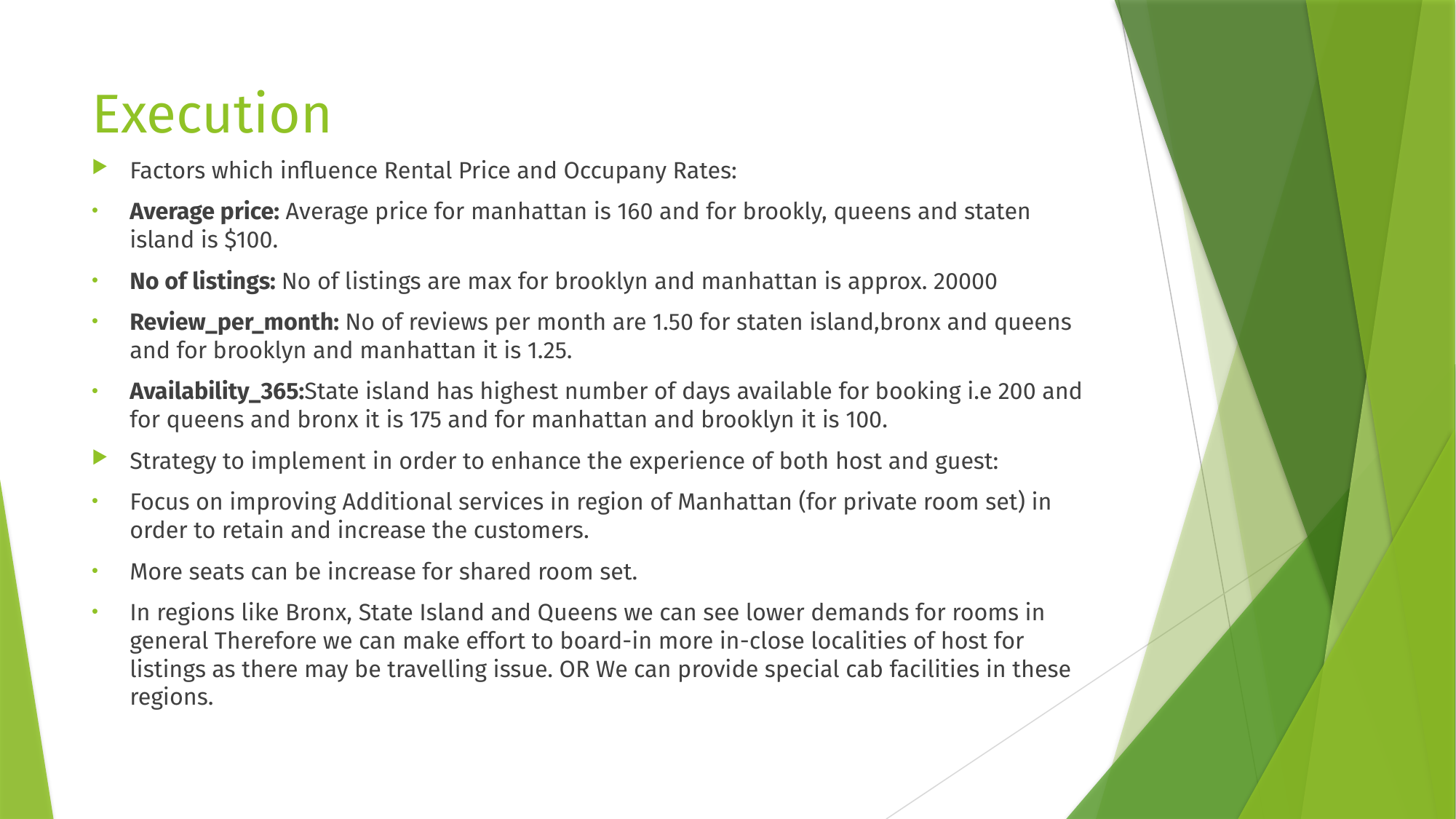

# Execution
Factors which influence Rental Price and Occupany Rates:
Average price: Average price for manhattan is 160 and for brookly, queens and staten island is $100.
No of listings: No of listings are max for brooklyn and manhattan is approx. 20000
Review_per_month: No of reviews per month are 1.50 for staten island,bronx and queens and for brooklyn and manhattan it is 1.25.
Availability_365:State island has highest number of days available for booking i.e 200 and for queens and bronx it is 175 and for manhattan and brooklyn it is 100.
Strategy to implement in order to enhance the experience of both host and guest:
Focus on improving Additional services in region of Manhattan (for private room set) in order to retain and increase the customers.
More seats can be increase for shared room set.
In regions like Bronx, State Island and Queens we can see lower demands for rooms in general Therefore we can make effort to board-in more in-close localities of host for listings as there may be travelling issue. OR We can provide special cab facilities in these regions.